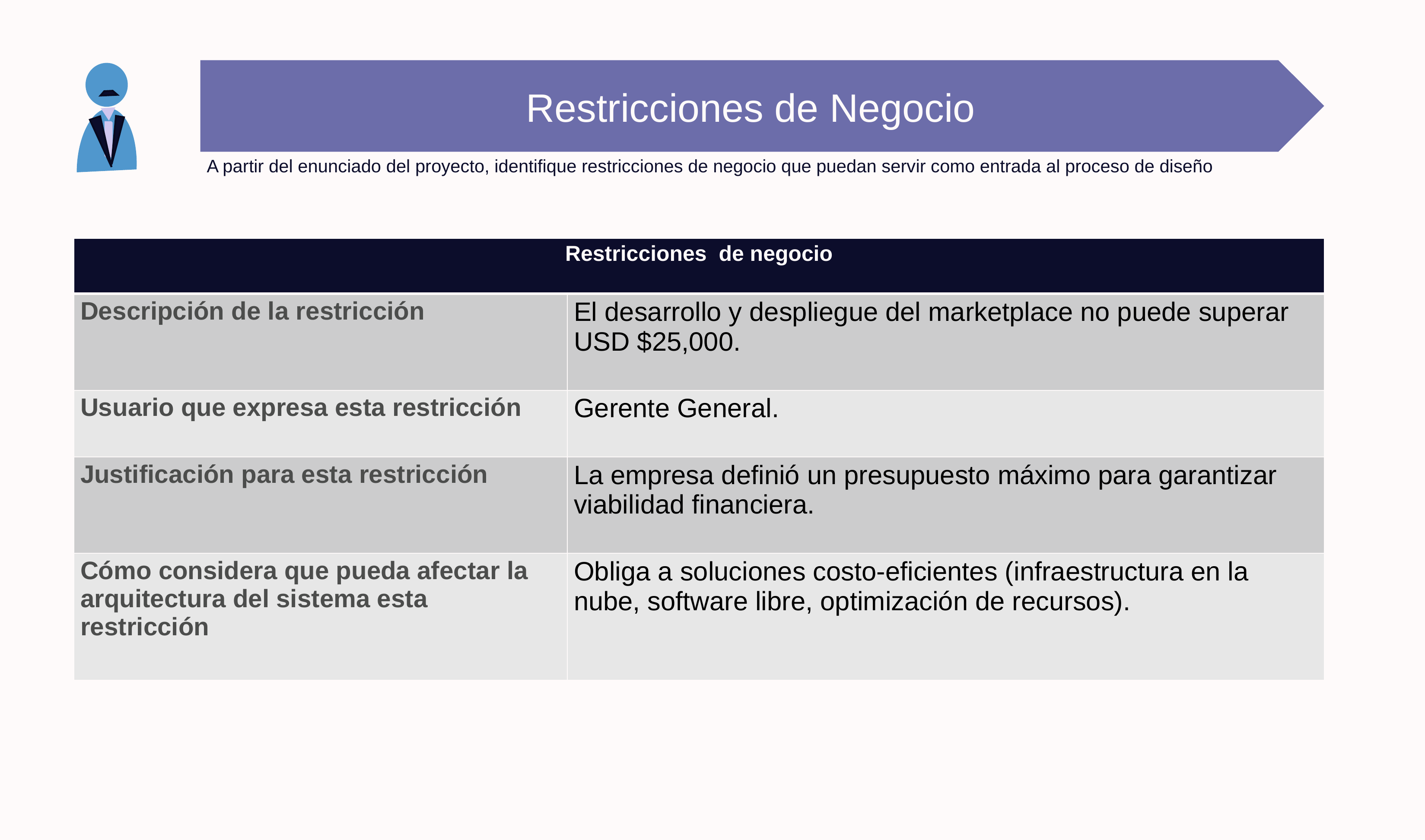

Restricciones de Negocio

A partir del enunciado del proyecto, identifique restricciones de negocio que puedan servir como entrada al proceso de diseño
| Restricciones de negocio |  |
| --- | --- |
| Descripción de la restricción | El desarrollo y despliegue del marketplace no puede superar USD $25,000. |
| Usuario que expresa esta restricción | Gerente General. |
| Justificación para esta restricción | La empresa definió un presupuesto máximo para garantizar viabilidad financiera. |
| Cómo considera que pueda afectar la arquitectura del sistema esta restricción | Obliga a soluciones costo-eficientes (infraestructura en la nube, software libre, optimización de recursos). |